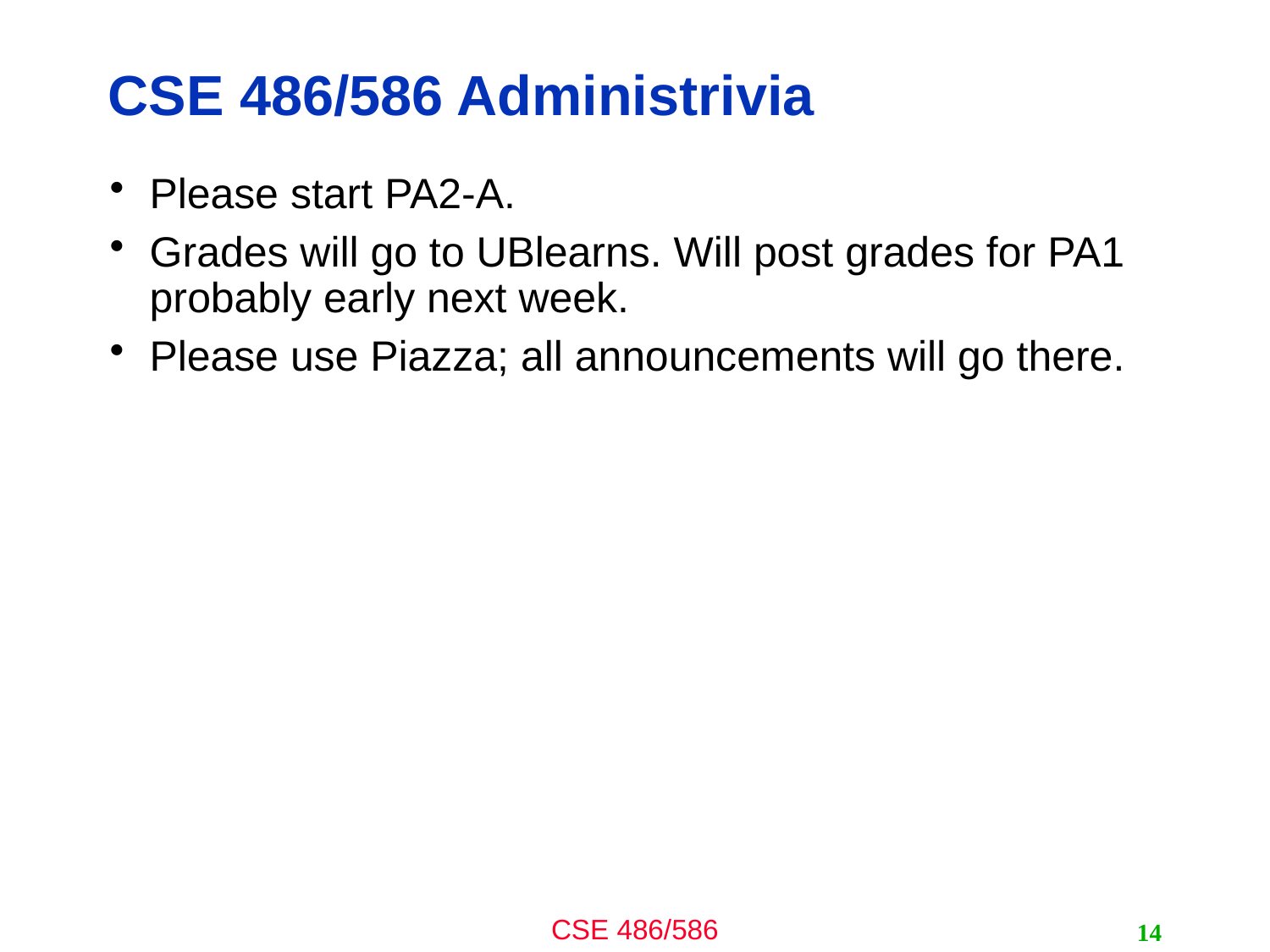

# CSE 486/586 Administrivia
Please start PA2-A.
Grades will go to UBlearns. Will post grades for PA1 probably early next week.
Please use Piazza; all announcements will go there.
14